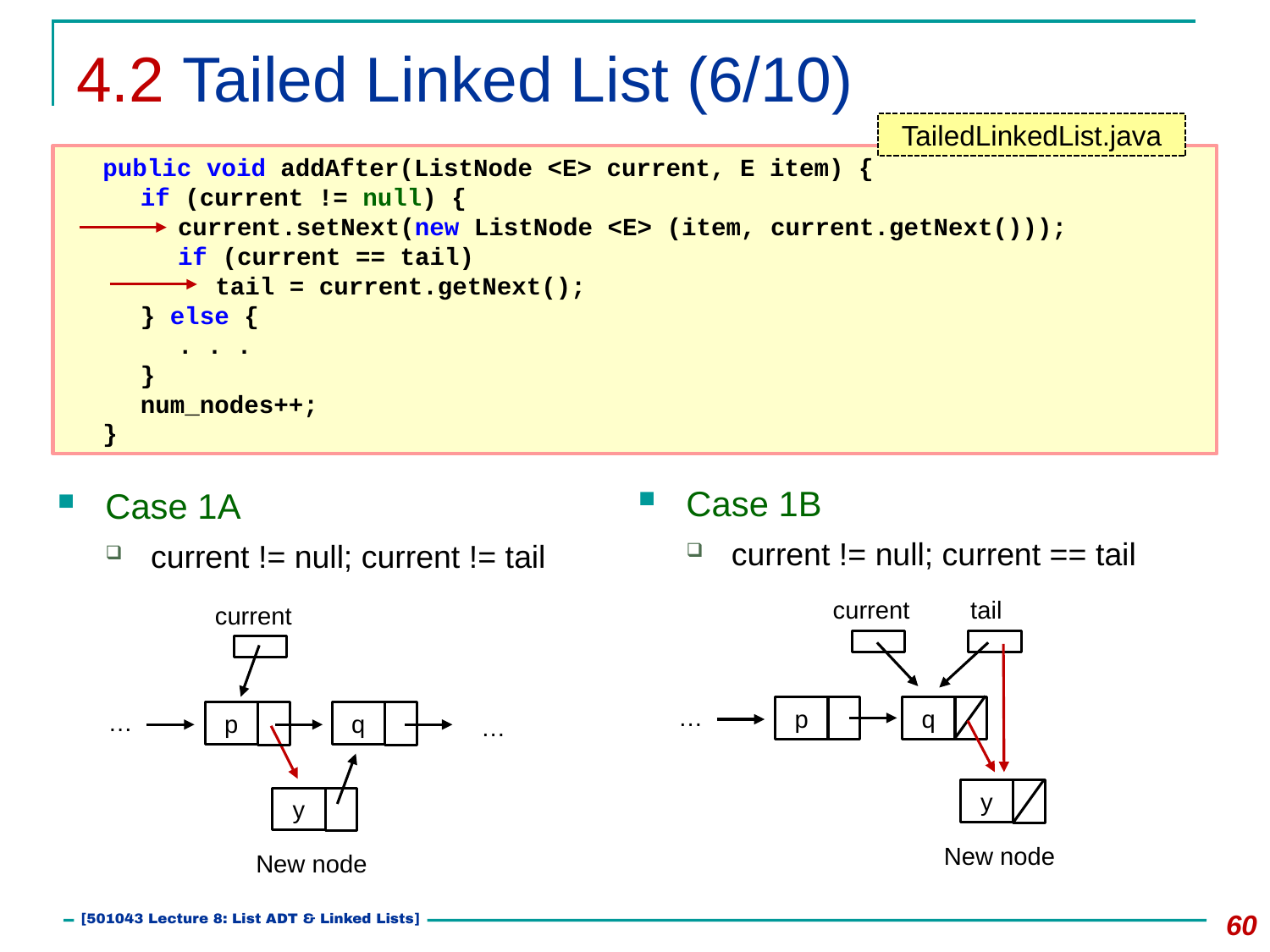

# 4.2 Tailed Linked List (6/10)
TailedLinkedList.java
	public void addAfter(ListNode <E> current, E item) {
		if (current != null) {
			current.setNext(new ListNode <E> (item, current.getNext()));
			if (current == tail)
				tail = current.getNext();
		} else {
			. . .
		}
		num_nodes++;
	}
Case 1B
current != null; current == tail
Case 1A
current != null; current != tail
current
tail

…
p

q

current

…
p

q

…
New node
y

y

New node
60
[501043 Lecture 8: List ADT & Linked Lists]